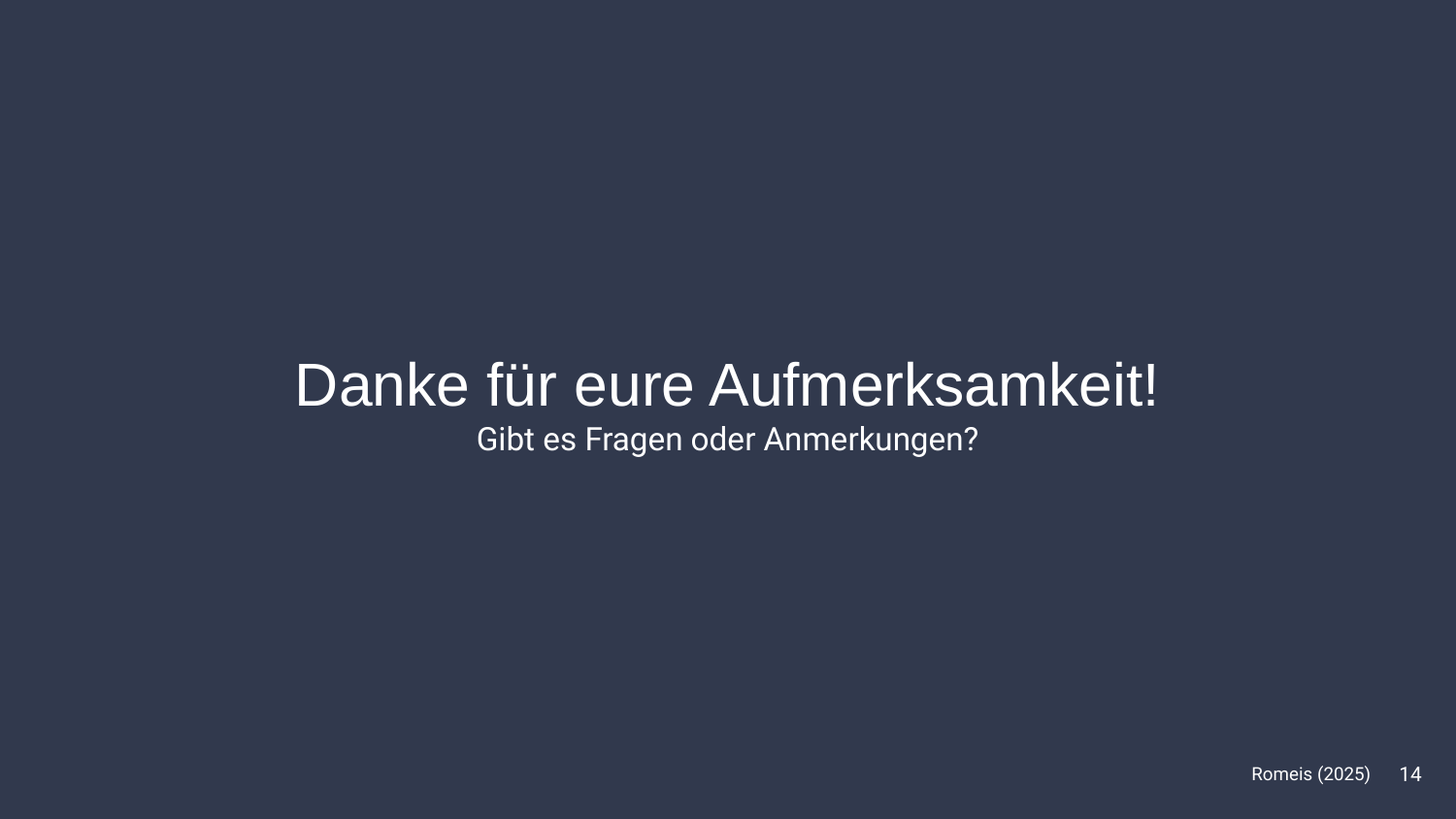

Danke für eure Aufmerksamkeit!
Gibt es Fragen oder Anmerkungen?
14
Romeis (2025)